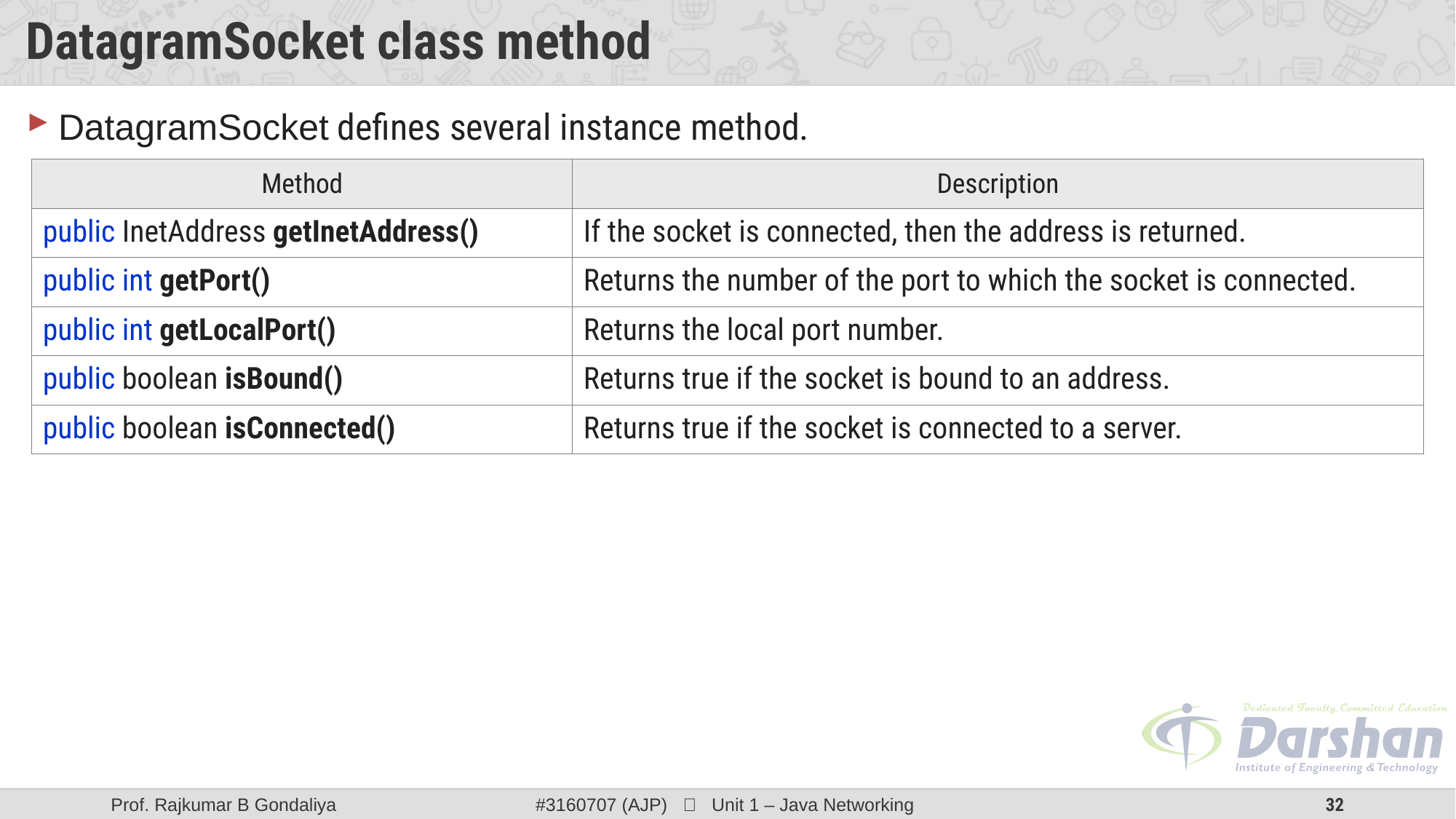

# DatagramSocket class method
DatagramSocket defines several instance method.
| Method | Description |
| --- | --- |
| public InetAddress getInetAddress() | If the socket is connected, then the address is returned. |
| public int getPort() | Returns the number of the port to which the socket is connected. |
| public int getLocalPort() | Returns the local port number. |
| public boolean isBound() | Returns true if the socket is bound to an address. |
| public boolean isConnected() | Returns true if the socket is connected to a server. |